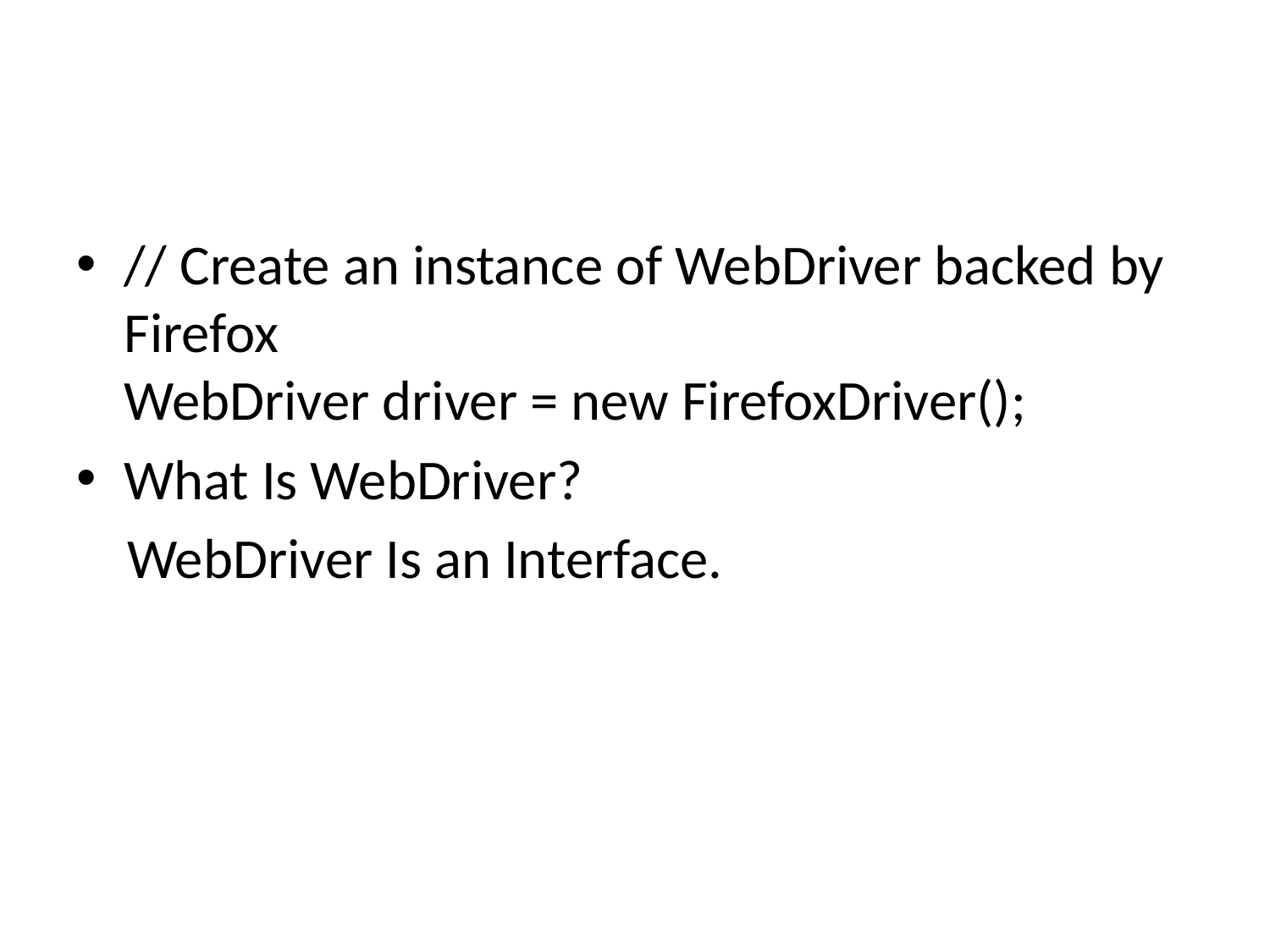

#
// Create an instance of WebDriver backed by Firefox
WebDriver driver = new FirefoxDriver();
What Is WebDriver?
    WebDriver Is an Interface.